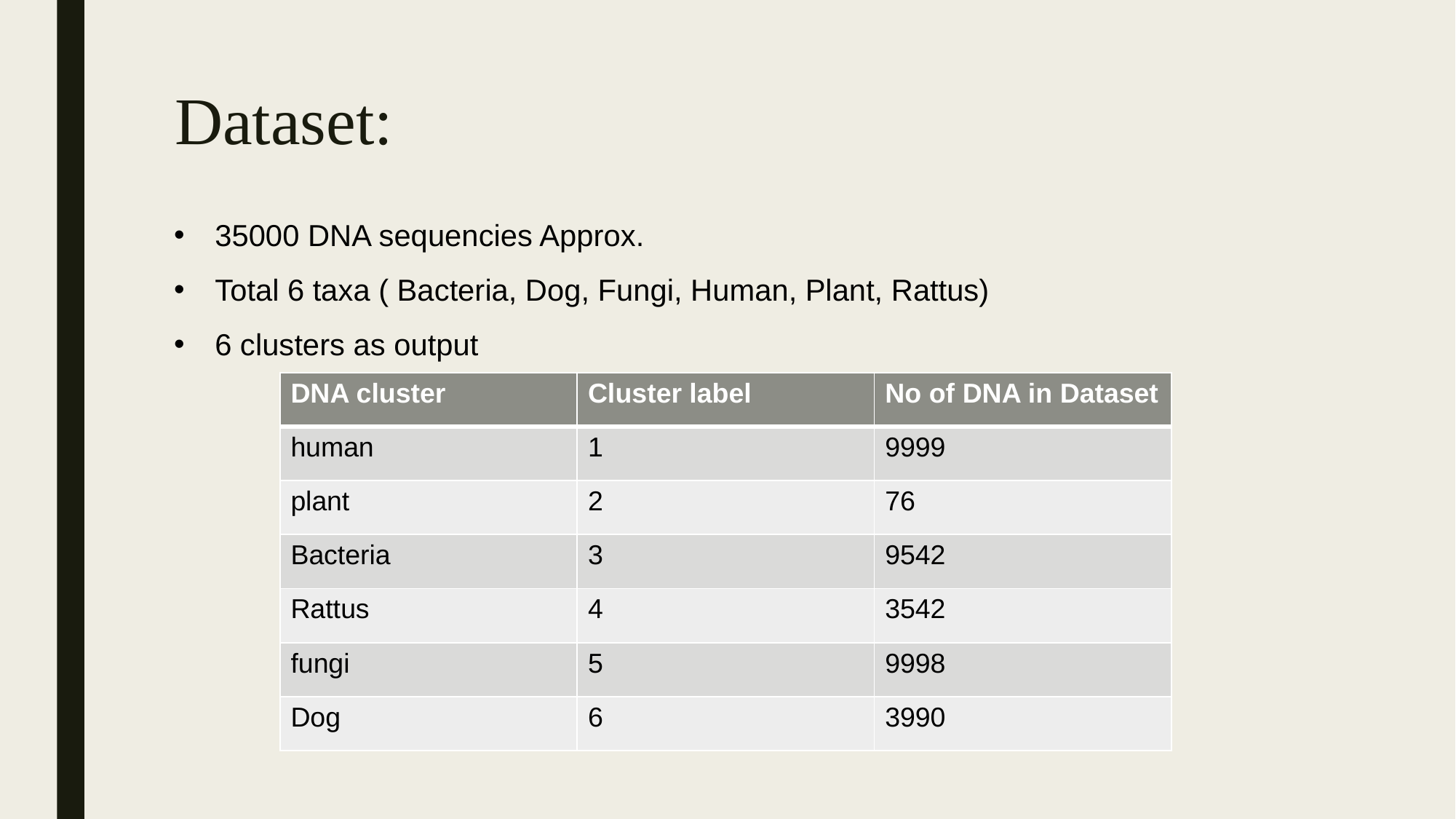

# Dataset:
35000 DNA sequencies Approx.
Total 6 taxa ( Bacteria, Dog, Fungi, Human, Plant, Rattus)
6 clusters as output

| DNA cluster | Cluster label | No of DNA in Dataset |
| --- | --- | --- |
| human | 1 | 9999 |
| plant | 2 | 76 |
| Bacteria | 3 | 9542 |
| Rattus | 4 | 3542 |
| fungi | 5 | 9998 |
| Dog | 6 | 3990 |